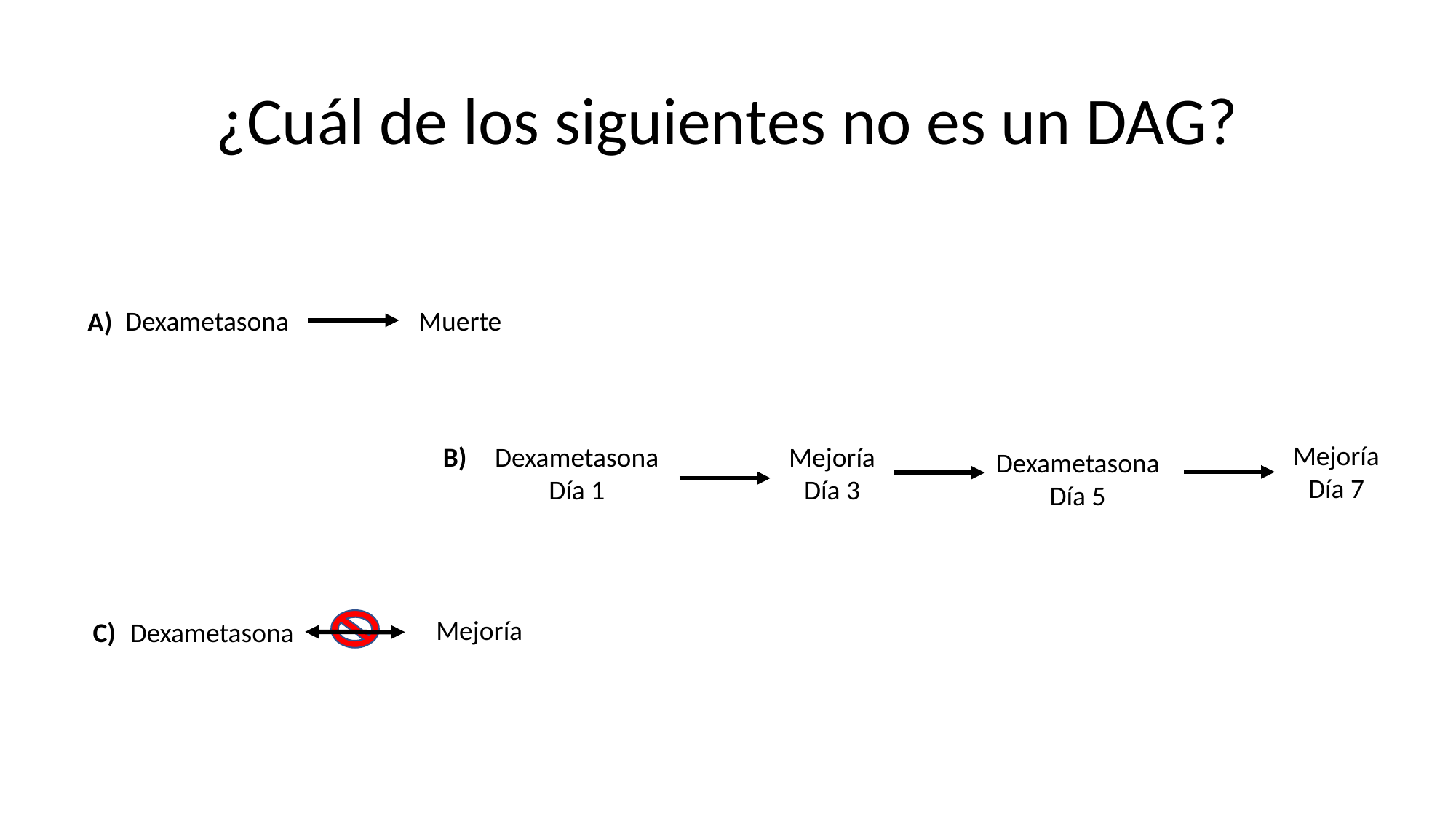

# ¿Cuál de los siguientes no es un DAG?
Dexametasona
Muerte
A)
Mejoría
Día 7
Dexametasona
Día 1
Mejoría
Día 3
B)
Dexametasona
Día 5
Mejoría
C)
Dexametasona